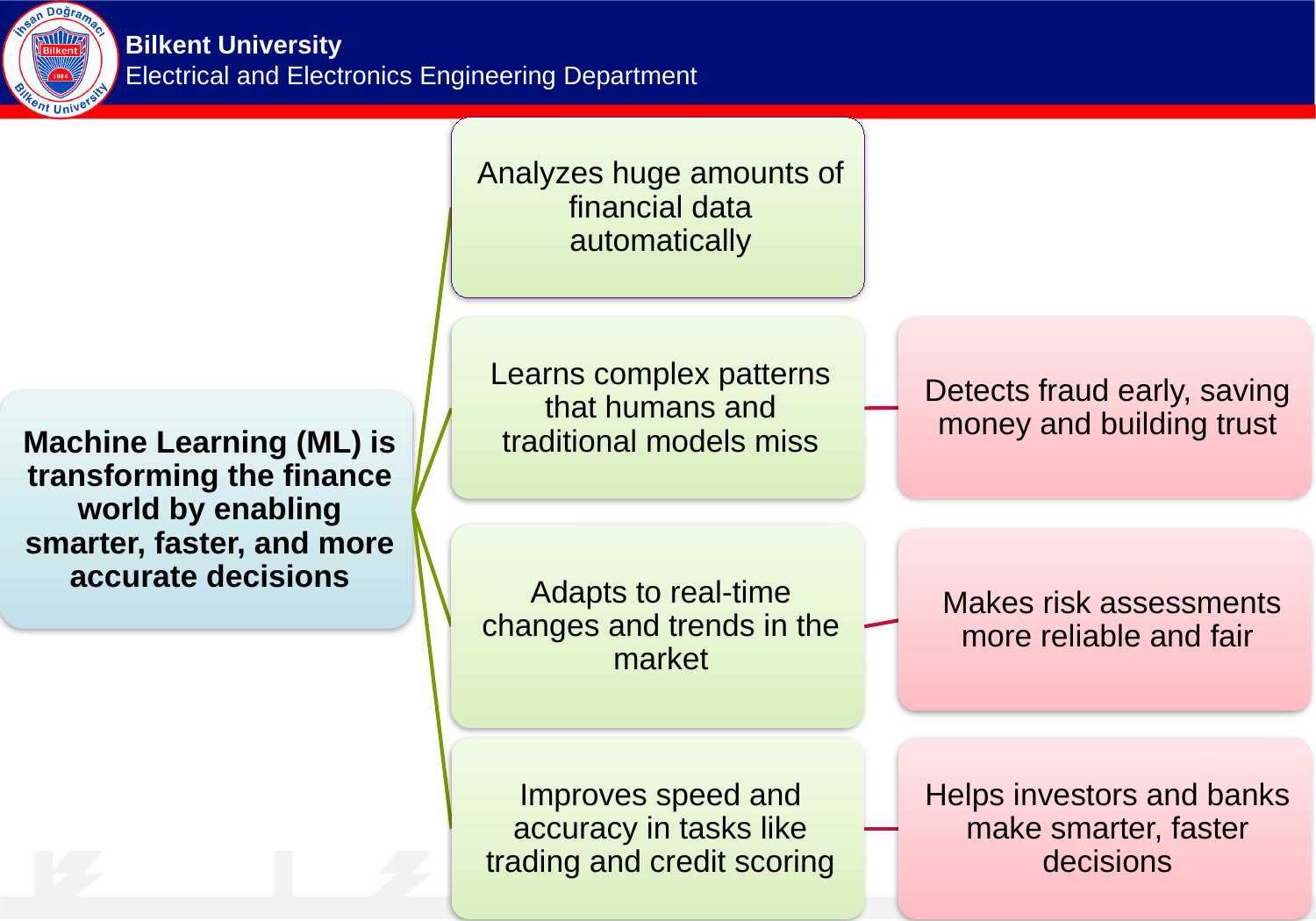

Machine Learning (ML) is transforming the finance world by enabling smarter, faster, and more accurate decisions

Analyzes huge amounts of financial data automatically

Learns complex patterns that humans and traditional models miss

Detects fraud early, saving money and building trust

Adapts to real-time changes and trends in the market

 Makes risk assessments more reliable and fair

Improves speed and accuracy in tasks like trading and credit scoring

Helps investors and banks make smarter, faster decisions